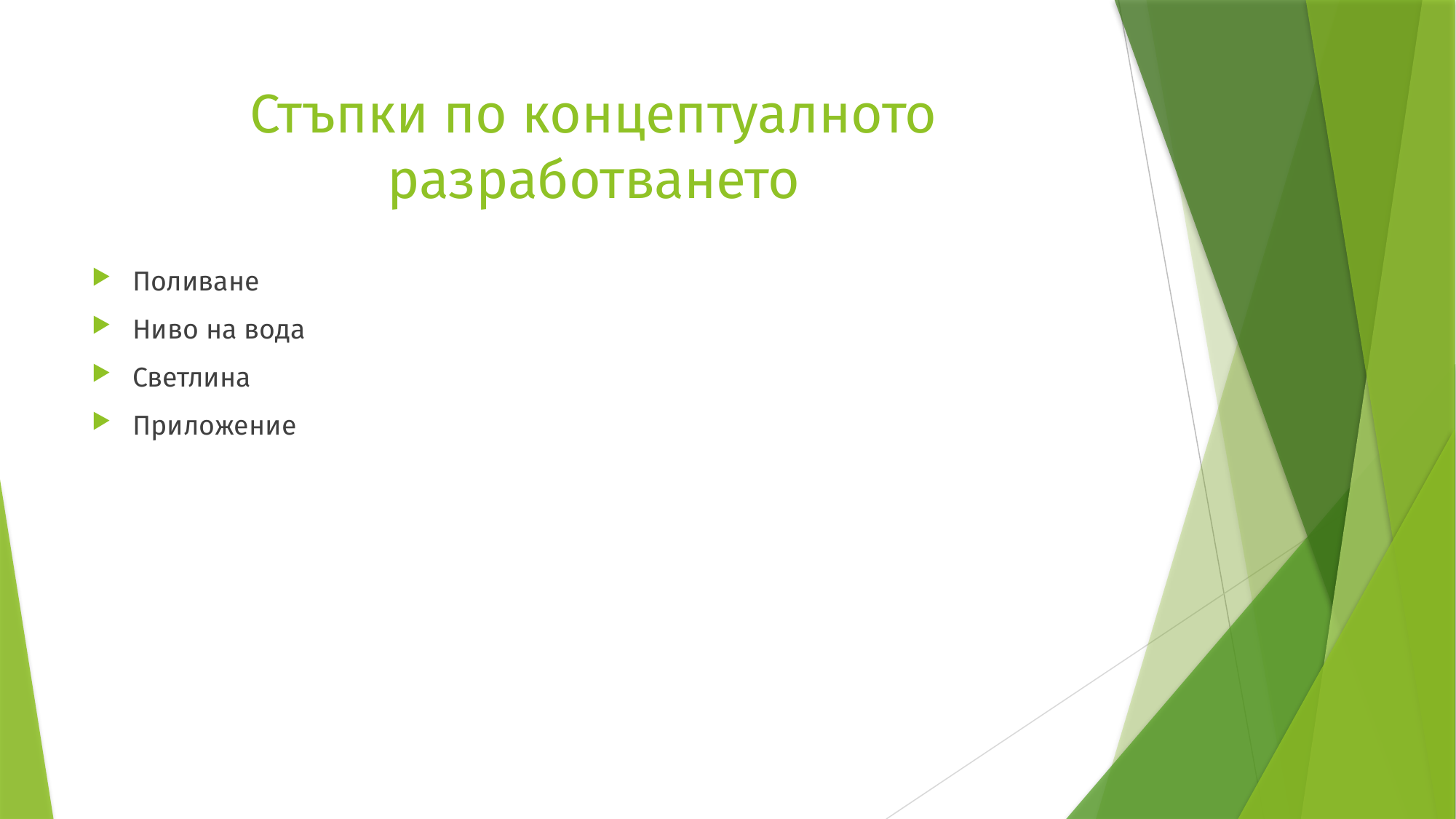

# Стъпки по концептуалното разработването
Поливане
Ниво на вода
Светлина
Приложение